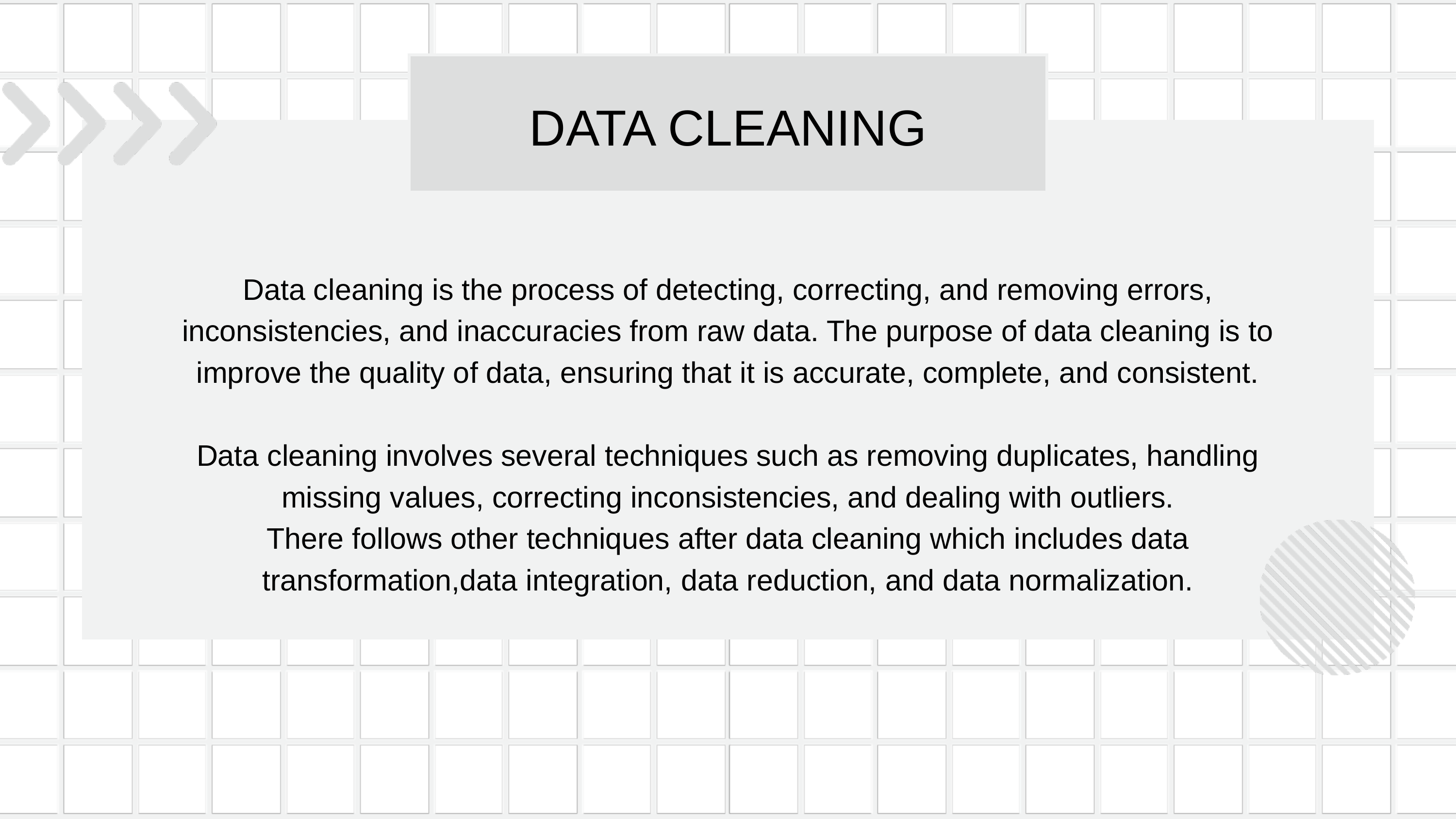

DATA CLEANING

Data cleaning is the process of detecting, correcting, and removing errors, inconsistencies, and inaccuracies from raw data. The purpose of data cleaning is to improve the quality of data, ensuring that it is accurate, complete, and consistent.

Data cleaning involves several techniques such as removing duplicates, handling missing values, correcting inconsistencies, and dealing with outliers.
There follows other techniques after data cleaning which includes data transformation,data integration, data reduction, and data normalization.